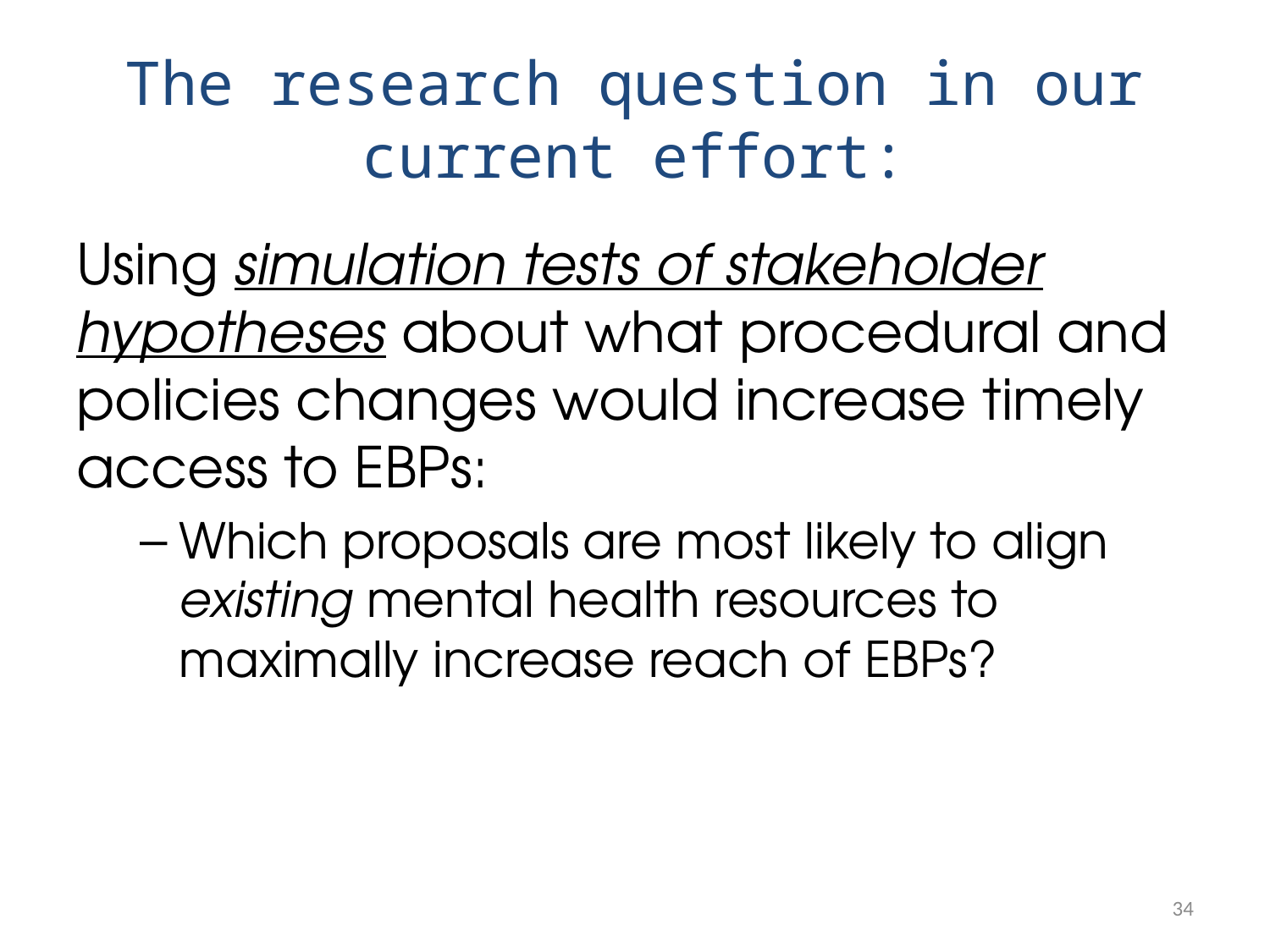

# The research question in our current effort:
Using simulation tests of stakeholder hypotheses about what procedural and policies changes would increase timely access to EBPs:
Which proposals are most likely to align existing mental health resources to maximally increase reach of EBPs?

34